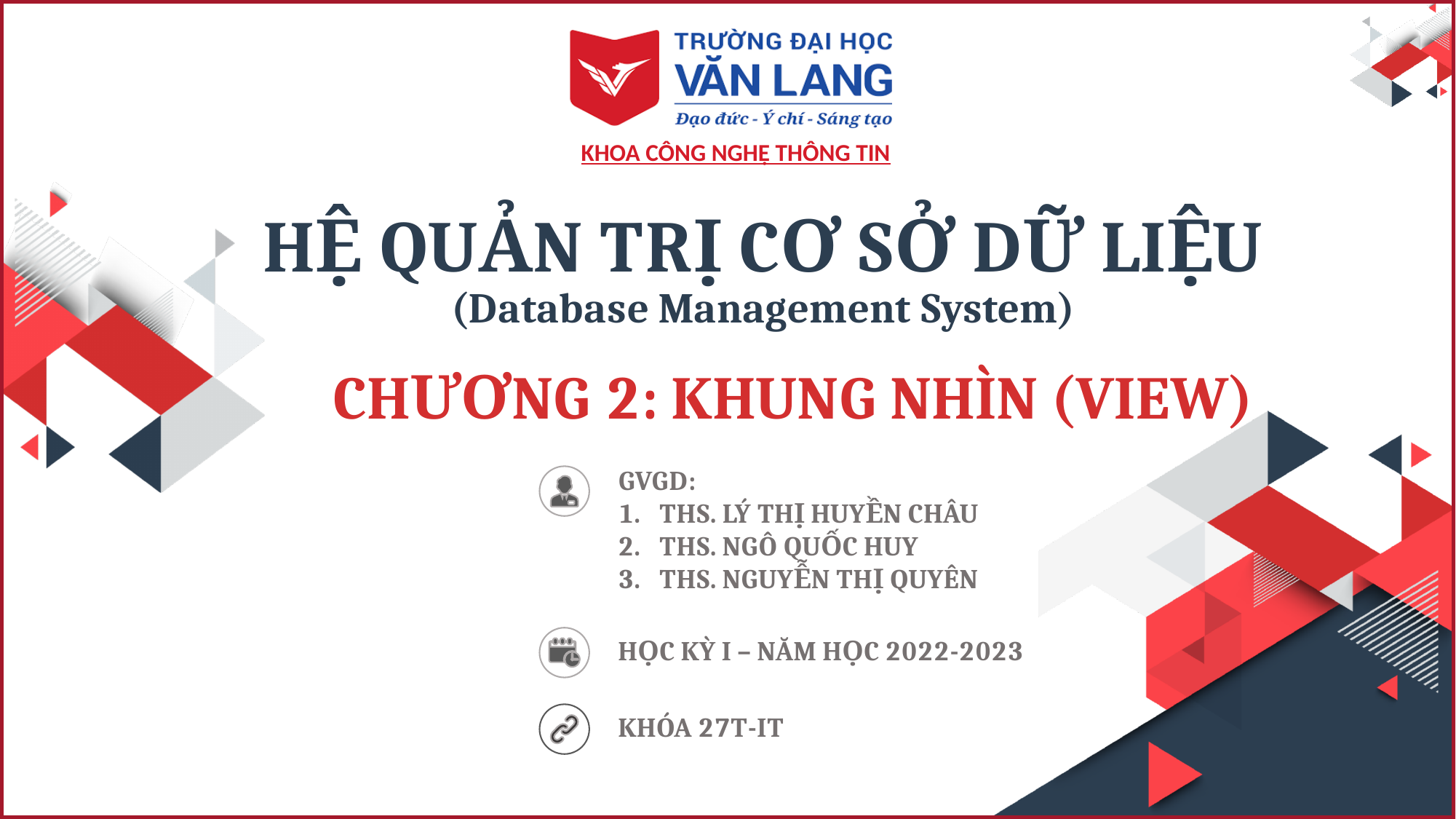

HỆ QUẢN TRỊ CƠ SỞ DỮ LIỆU
(Database Management System)
CHƯƠNG 2: KHUNG NHÌN (VIEW)
GVGD:
THS. LÝ THỊ HUYỀN CHÂU
THS. NGÔ QUỐC HUY
THS. NGUYỄN THỊ QUYÊN

HỌC KỲ I – NĂM HỌC 2022-2023

KHÓA 27T-IT